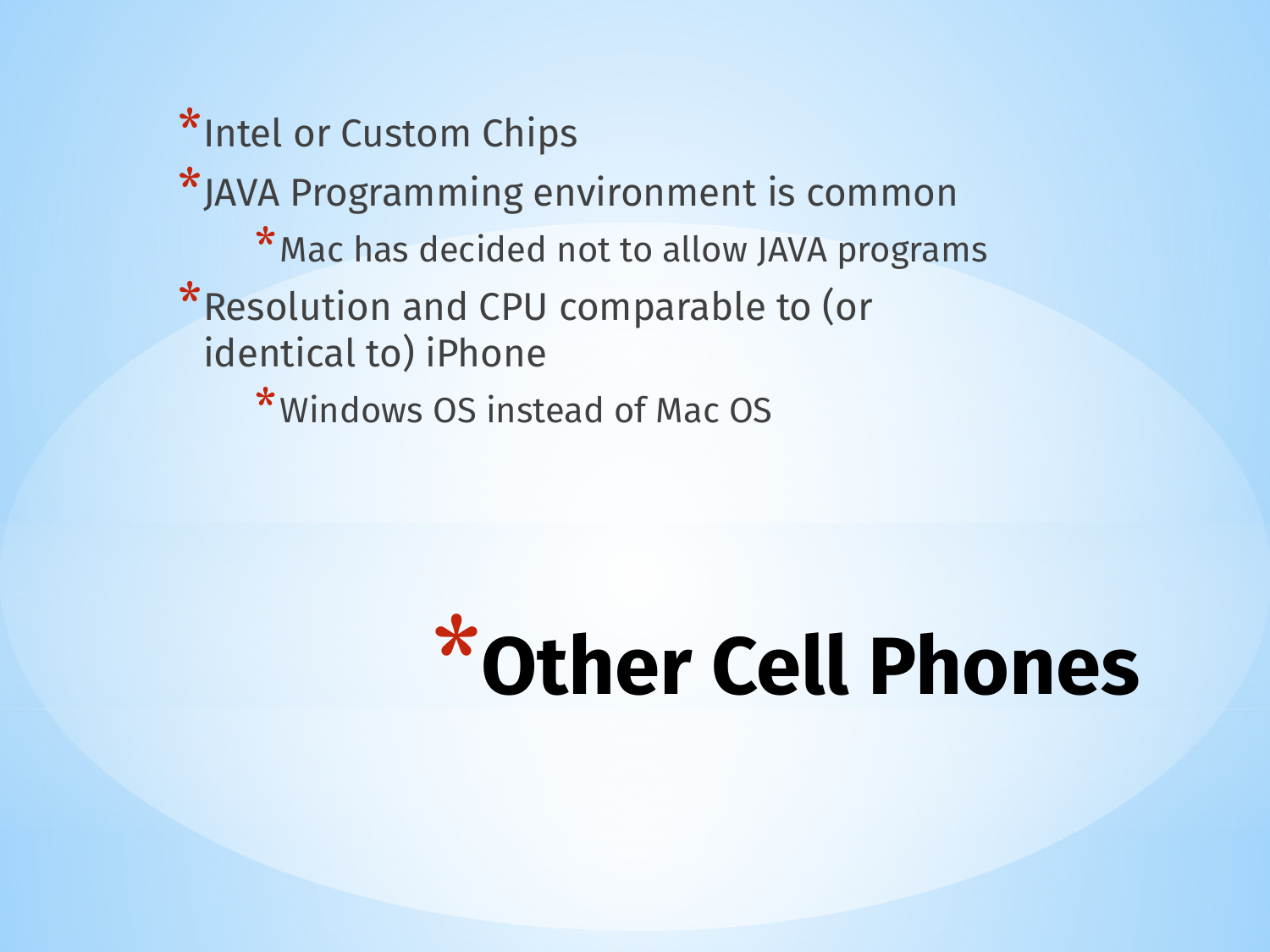

Intel or Custom Chips
JAVA Programming environment is common
Mac has decided not to allow JAVA programs
Resolution and CPU comparable to (or identical to) iPhone
Windows OS instead of Mac OS

# Other Cell Phones